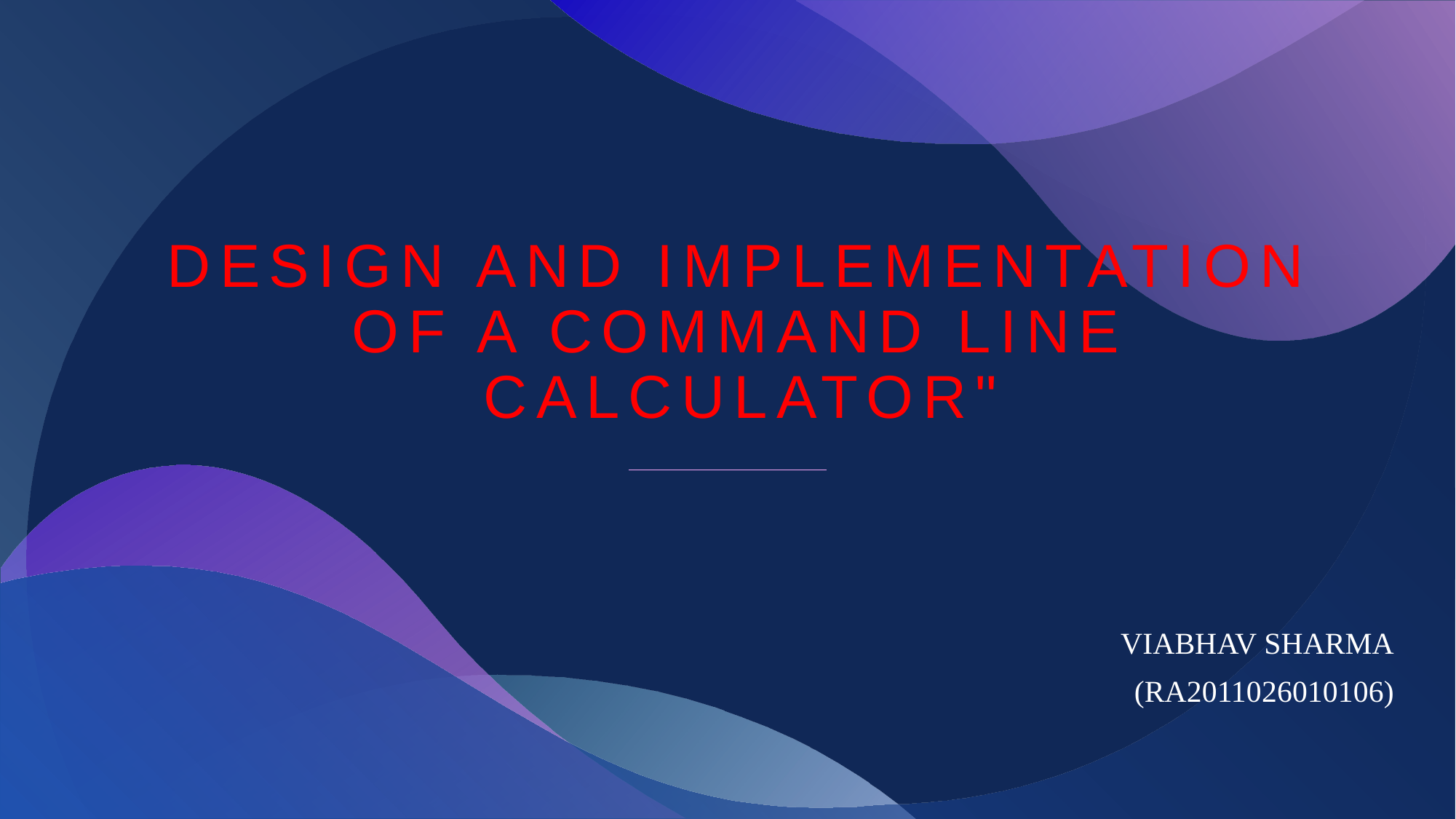

# Design and Implementation of a Command Line Calculator"
VIABHAV SHARMA
(RA2011026010106)